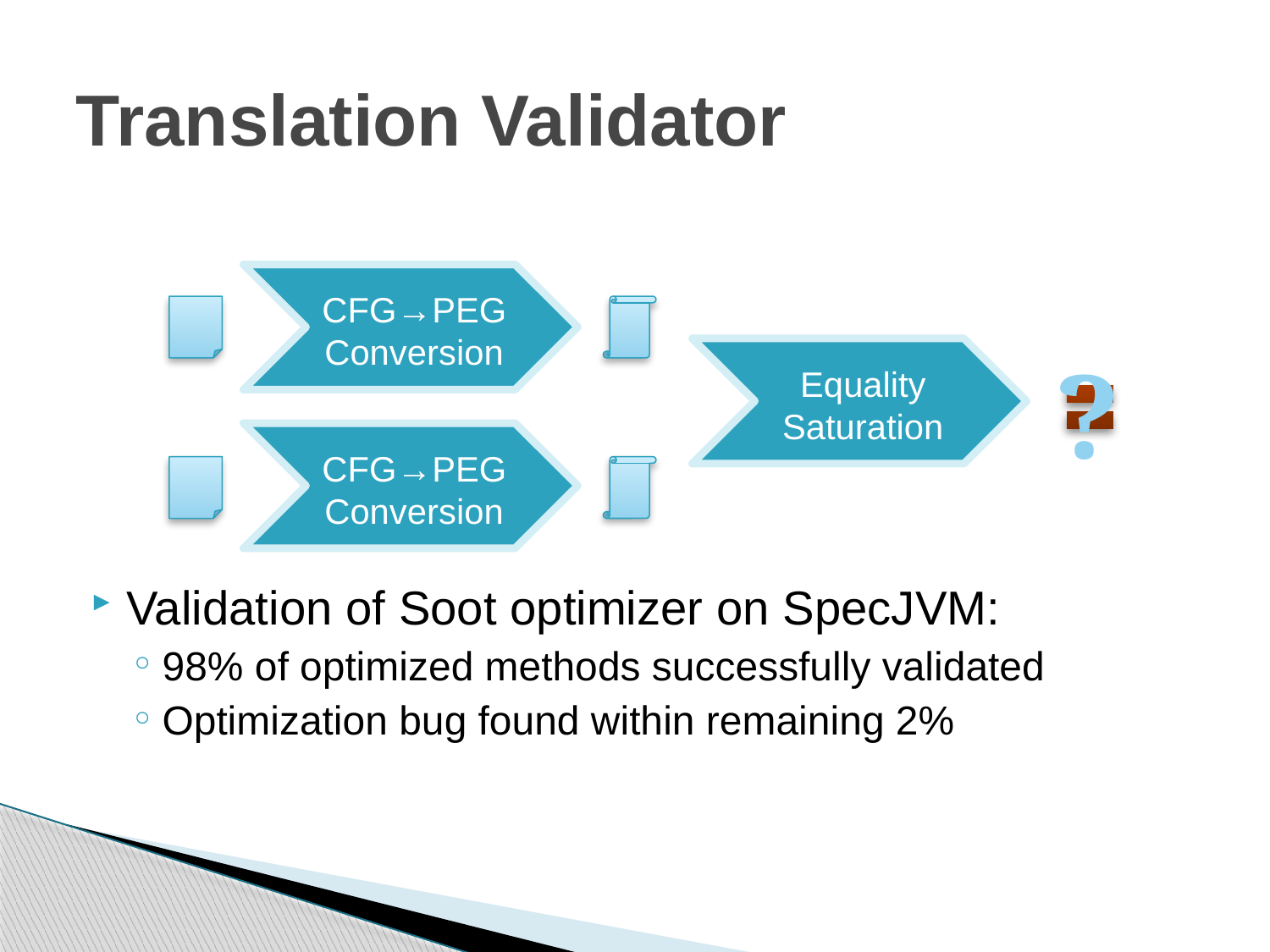

# Translation Validator

CFG→PEG Conversion

?

Equality Saturation

CFG→PEG Conversion

Validation of Soot optimizer on SpecJVM:
98% of optimized methods successfully validated
Optimization bug found within remaining 2%